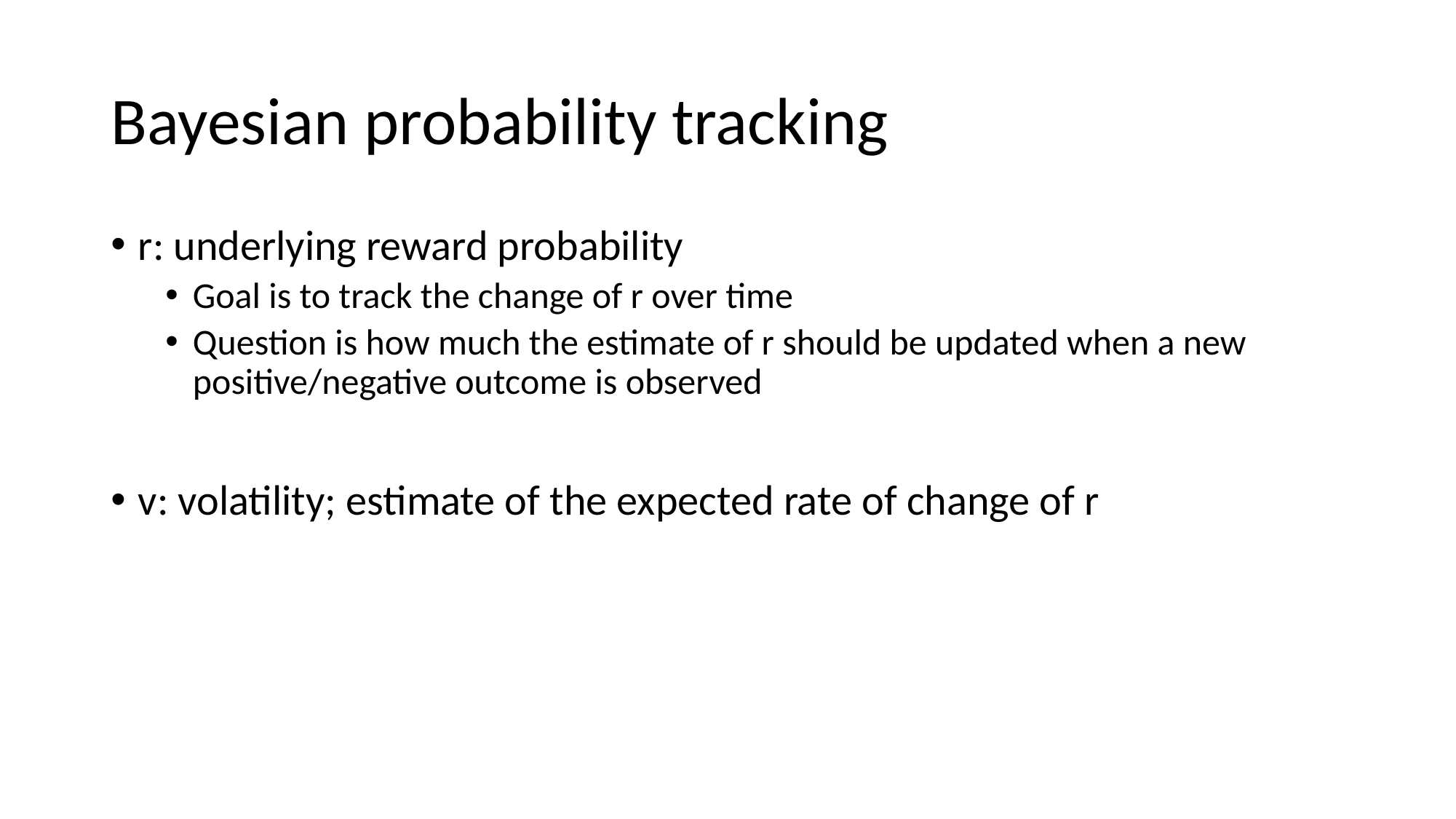

# Bayesian probability tracking
r: underlying reward probability
Goal is to track the change of r over time
Question is how much the estimate of r should be updated when a new positive/negative outcome is observed

v: volatility; estimate of the expected rate of change of r